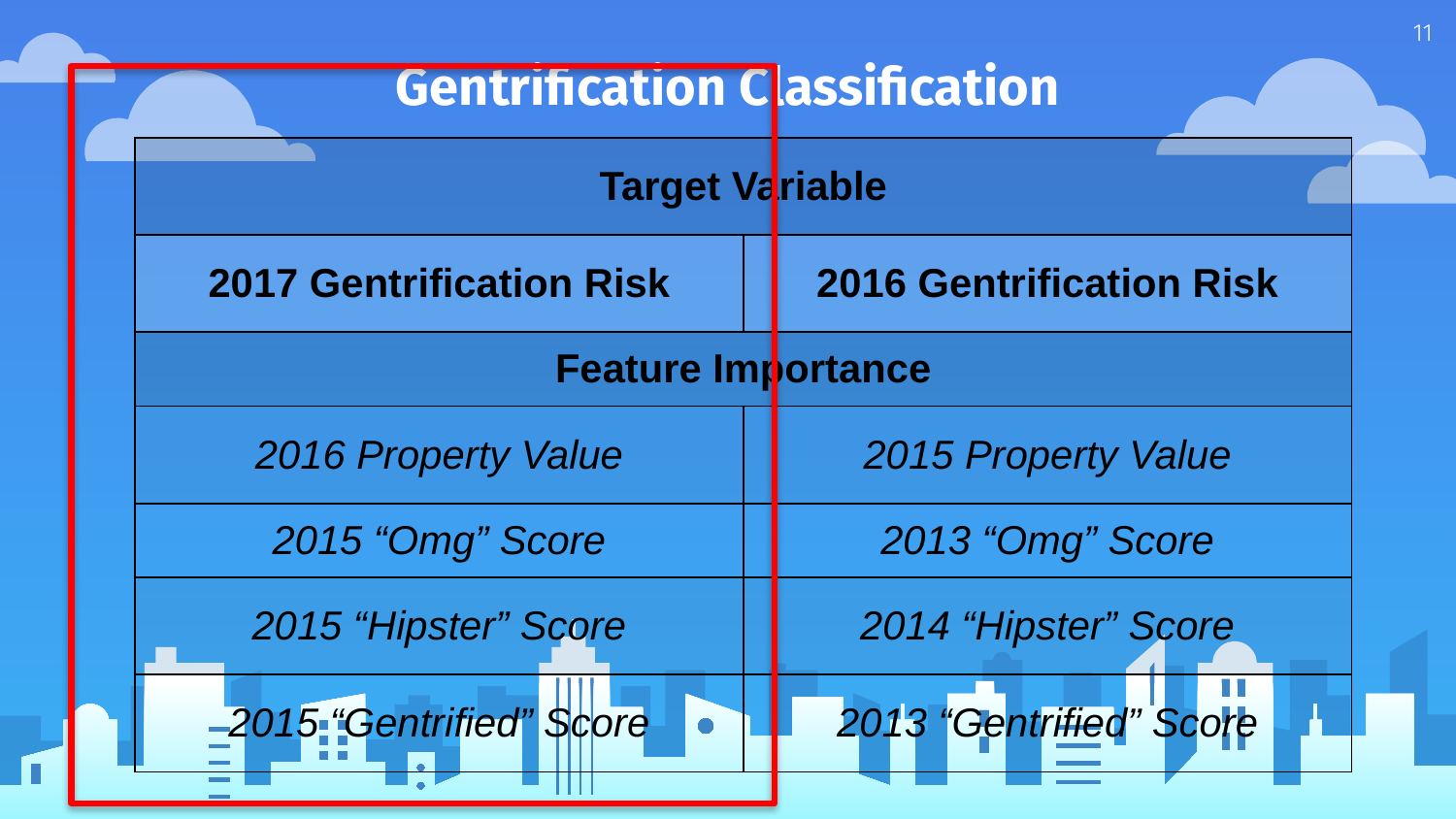

11
# Gentrification Classification

| Target Variable |  |
| --- | --- |
| 2017 Gentrification Risk | 2016 Gentrification Risk |
| Feature Importance |  |
| 2016 Property Value | 2015 Property Value |
| 2015 “Omg” Score | 2013 “Omg” Score |
| 2015 “Hipster” Score | 2014 “Hipster” Score |
| 2015 “Gentrified” Score | 2013 “Gentrified” Score |